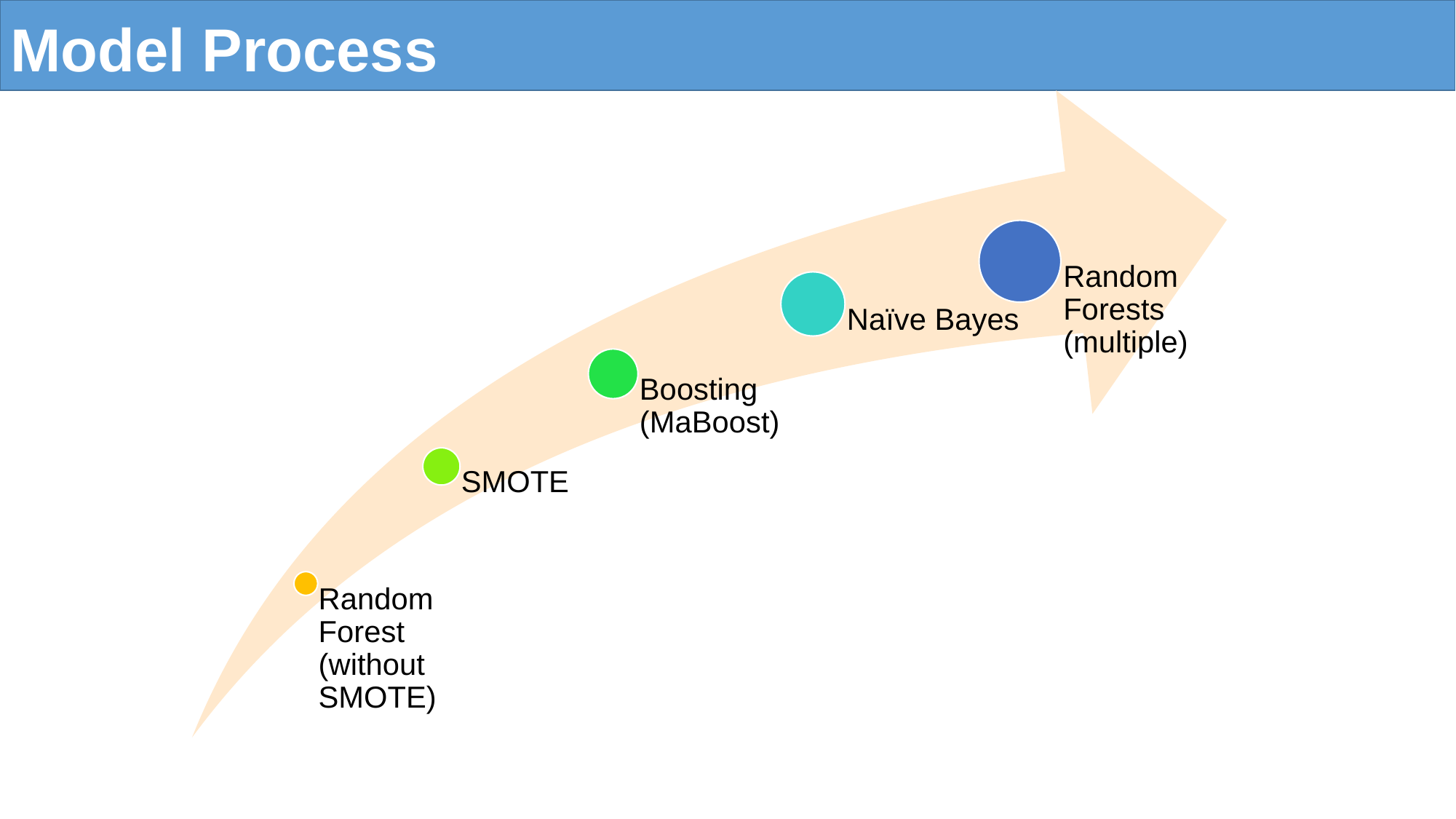

Model Process
Random Forest (without SMOTE)
SMOTE
Boosting (MaBoost)
Naïve Bayes
Random Forests (multiple)